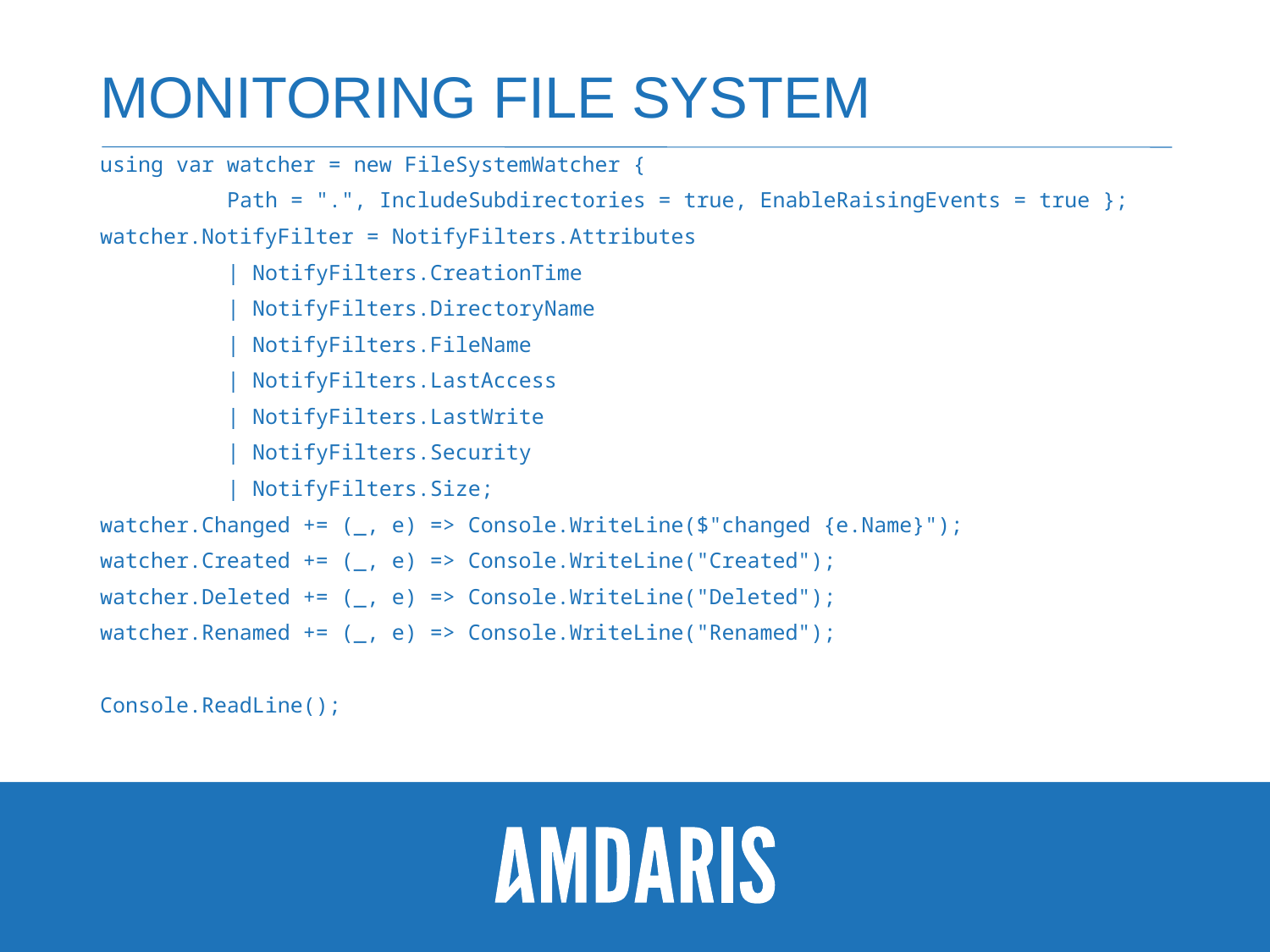

# Monitoring file system
using var watcher = new FileSystemWatcher {
	Path = ".", IncludeSubdirectories = true, EnableRaisingEvents = true };
watcher.NotifyFilter = NotifyFilters.Attributes
	| NotifyFilters.CreationTime
	| NotifyFilters.DirectoryName
	| NotifyFilters.FileName
	| NotifyFilters.LastAccess
	| NotifyFilters.LastWrite
	| NotifyFilters.Security
	| NotifyFilters.Size;
watcher.Changed += (_, e) => Console.WriteLine($"changed {e.Name}");
watcher.Created += (_, e) => Console.WriteLine("Created");
watcher.Deleted += (_, e) => Console.WriteLine("Deleted");
watcher.Renamed += (_, e) => Console.WriteLine("Renamed");

Console.ReadLine();